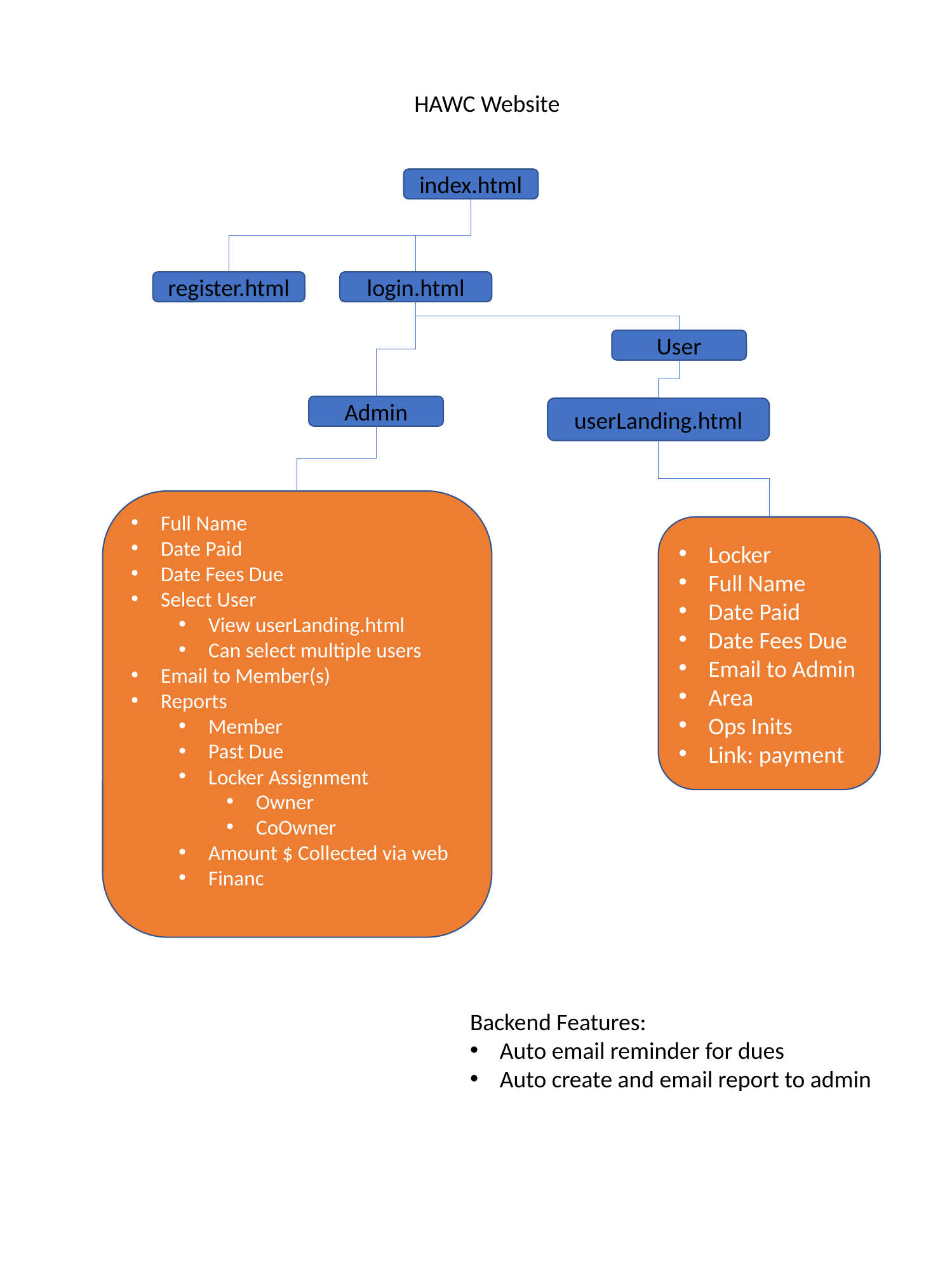

HAWC Website
index.html
register.html
login.html
User
Admin
userLanding.html
Full Name
Date Paid
Date Fees Due
Select User
View userLanding.html
Can select multiple users
Email to Member(s)
Reports
Member
Past Due
Locker Assignment
Owner
CoOwner
Amount $ Collected via web
Financ

Locker
Full Name
Date Paid
Date Fees Due
Email to Admin
Area
Ops Inits
Link: payment
Backend Features:
Auto email reminder for dues
Auto create and email report to admin